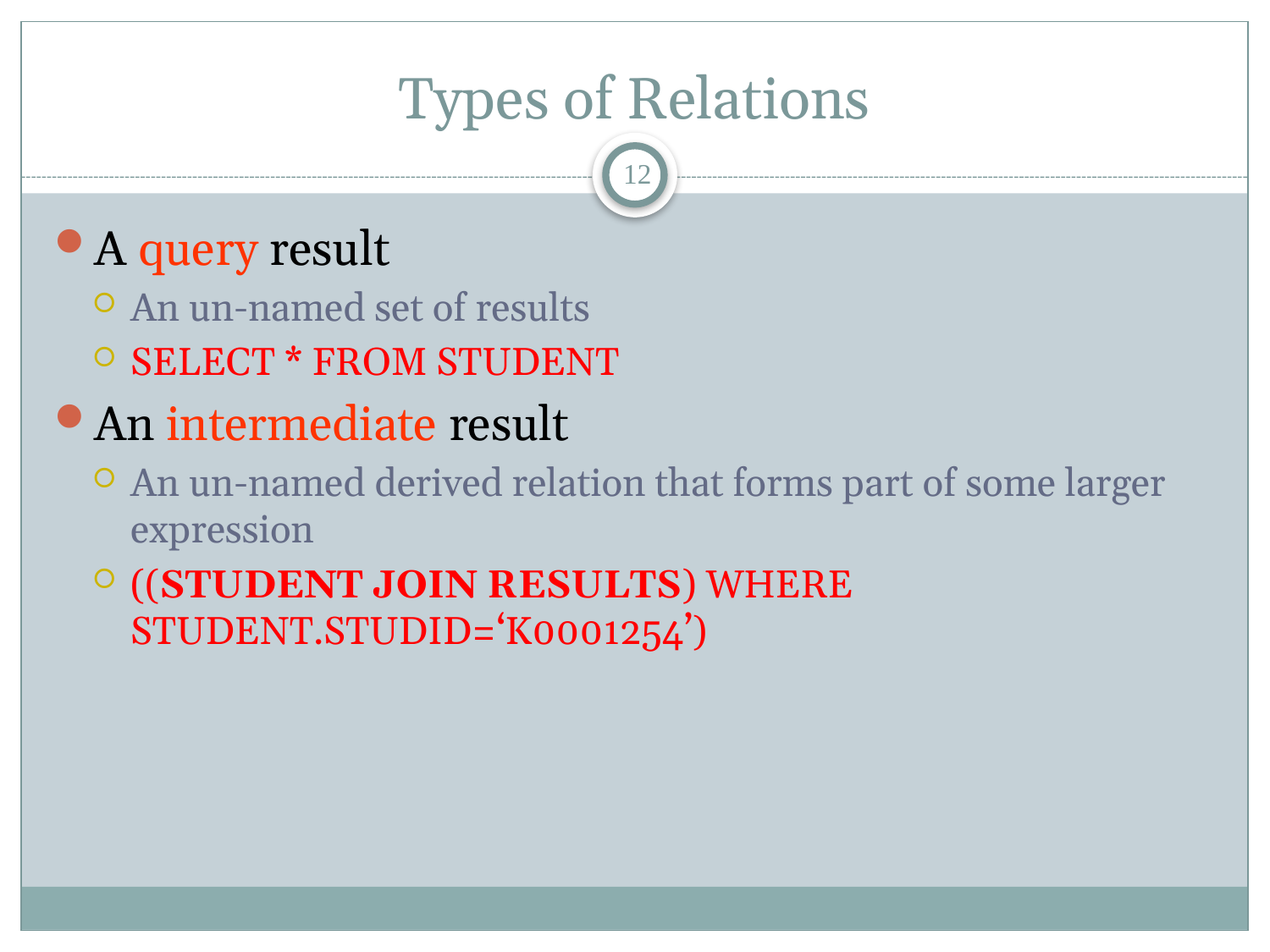

# Types of Relations
12
A query result
An un-named set of results
SELECT * FROM STUDENT
An intermediate result
An un-named derived relation that forms part of some larger expression
((STUDENT JOIN RESULTS) WHERE STUDENT.STUDID=‘K0001254’)